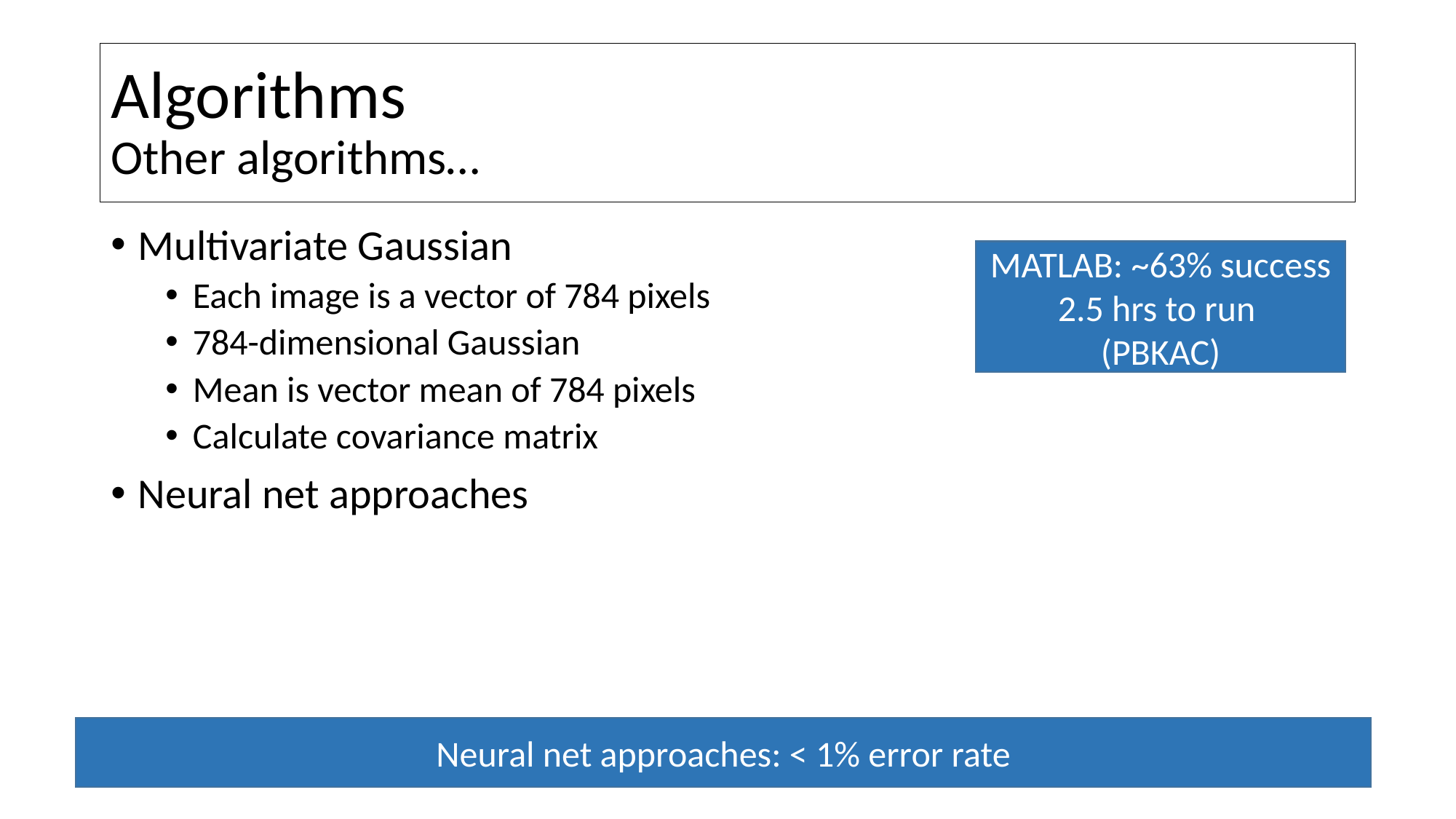

# Algorithms Other algorithms…
Multivariate Gaussian
Each image is a vector of 784 pixels
784-dimensional Gaussian
Mean is vector mean of 784 pixels
Calculate covariance matrix
Neural net approaches
MATLAB: ~63% success
2.5 hrs to run
(PBKAC)
Neural net approaches: < 1% error rate